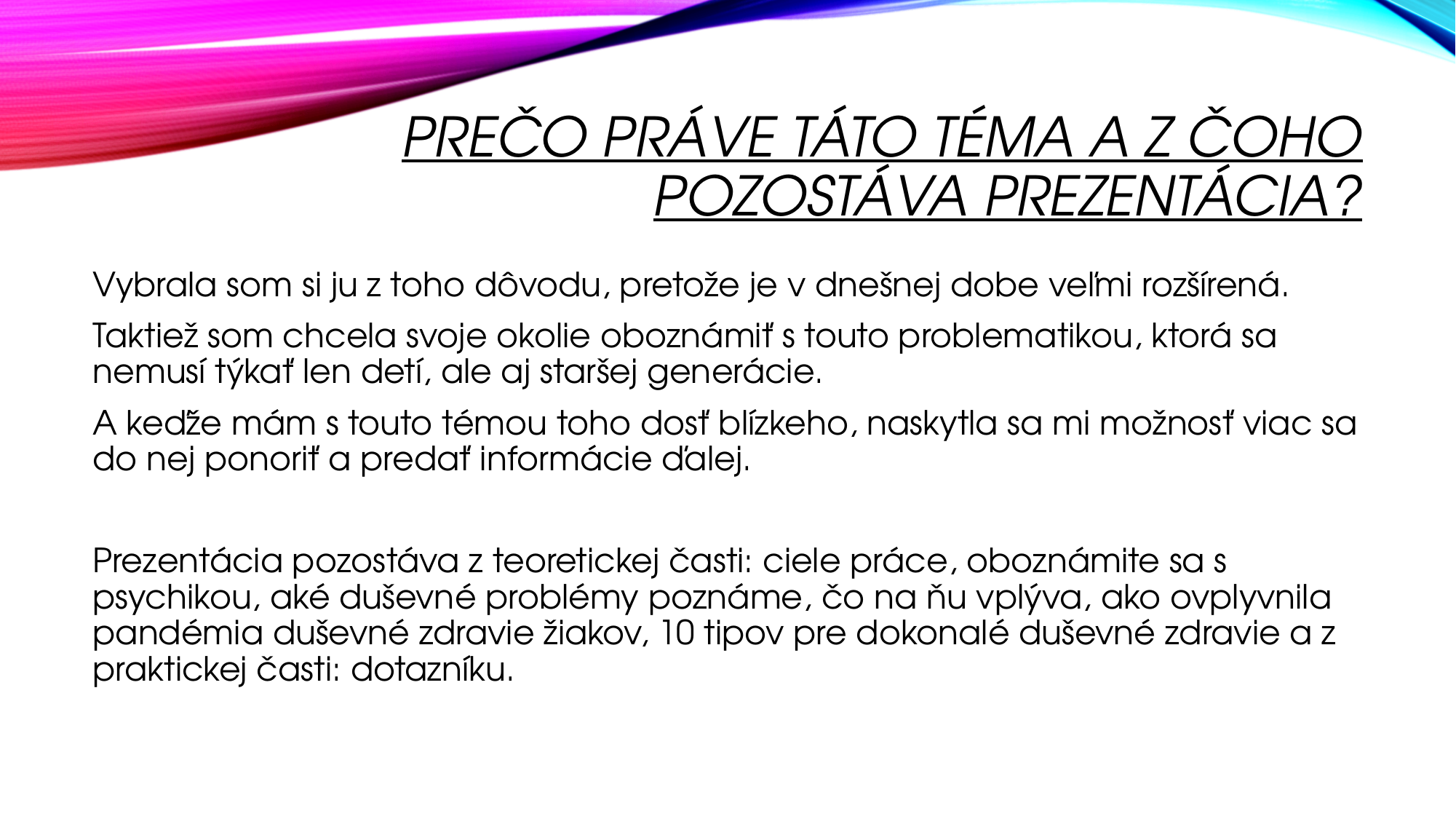

# Prečo práve táto téma a z čoho pozostáva prezentácia?
Vybrala som si ju z toho dôvodu, pretože je v dnešnej dobe veľmi rozšírená.
Taktiež som chcela svoje okolie oboznámiť s touto problematikou, ktorá sa nemusí týkať len detí, ale aj staršej generácie.
A keďže mám s touto témou toho dosť blízkeho, naskytla sa mi možnosť viac sa do nej ponoriť a predať informácie ďalej.

Prezentácia pozostáva z teoretickej časti: ciele práce, oboznámite sa s psychikou, aké duševné problémy poznáme, čo na ňu vplýva, ako ovplyvnila pandémia duševné zdravie žiakov, 10 tipov pre dokonalé duševné zdravie a z praktickej časti: dotazníku.